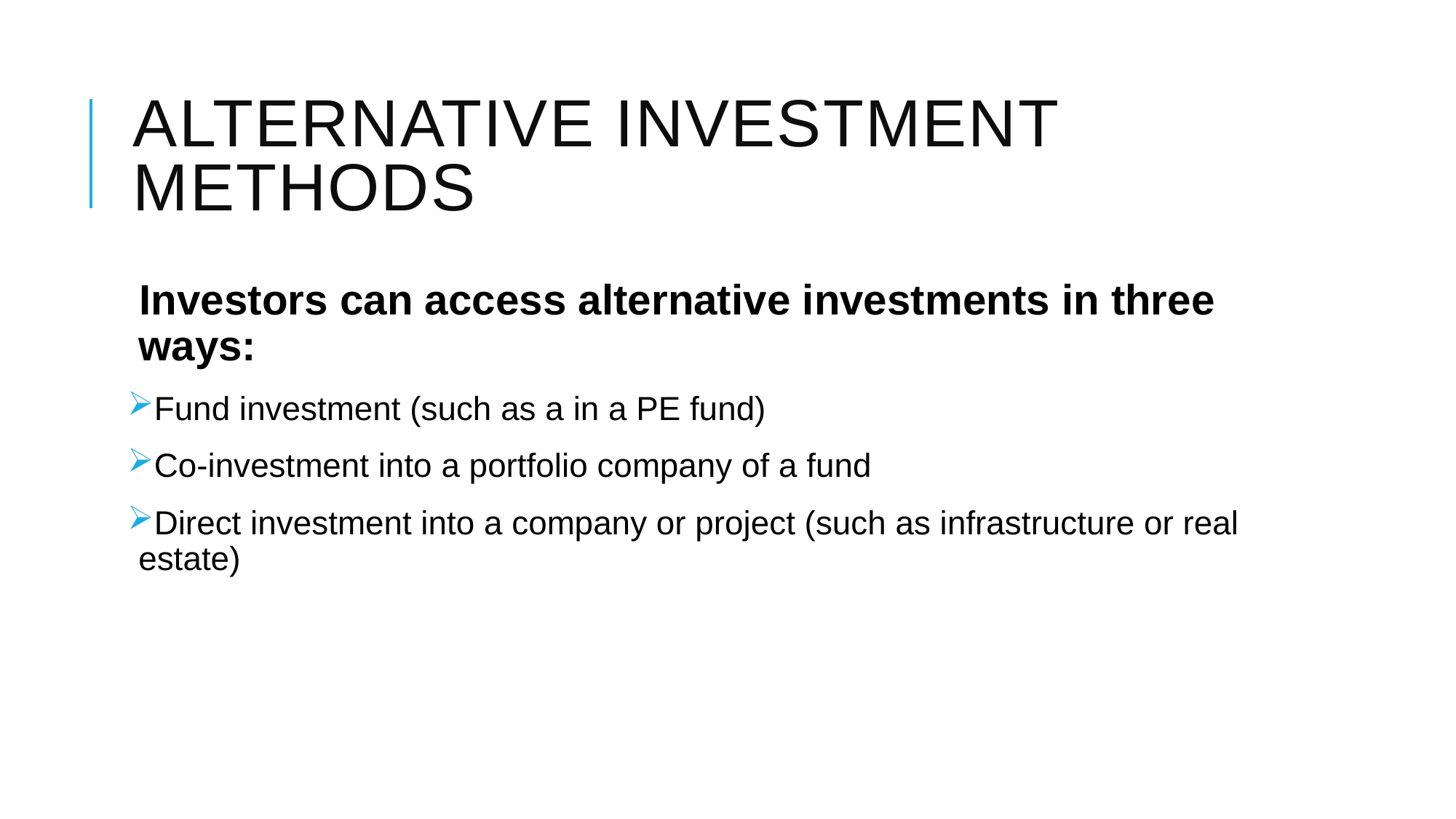

# ALTERNATIVE INVESTMENT METHODS
Investors can access alternative investments in three ways:
Fund investment (such as a in a PE fund)
Co-investment into a portfolio company of a fund
Direct investment into a company or project (such as infrastructure or real estate)